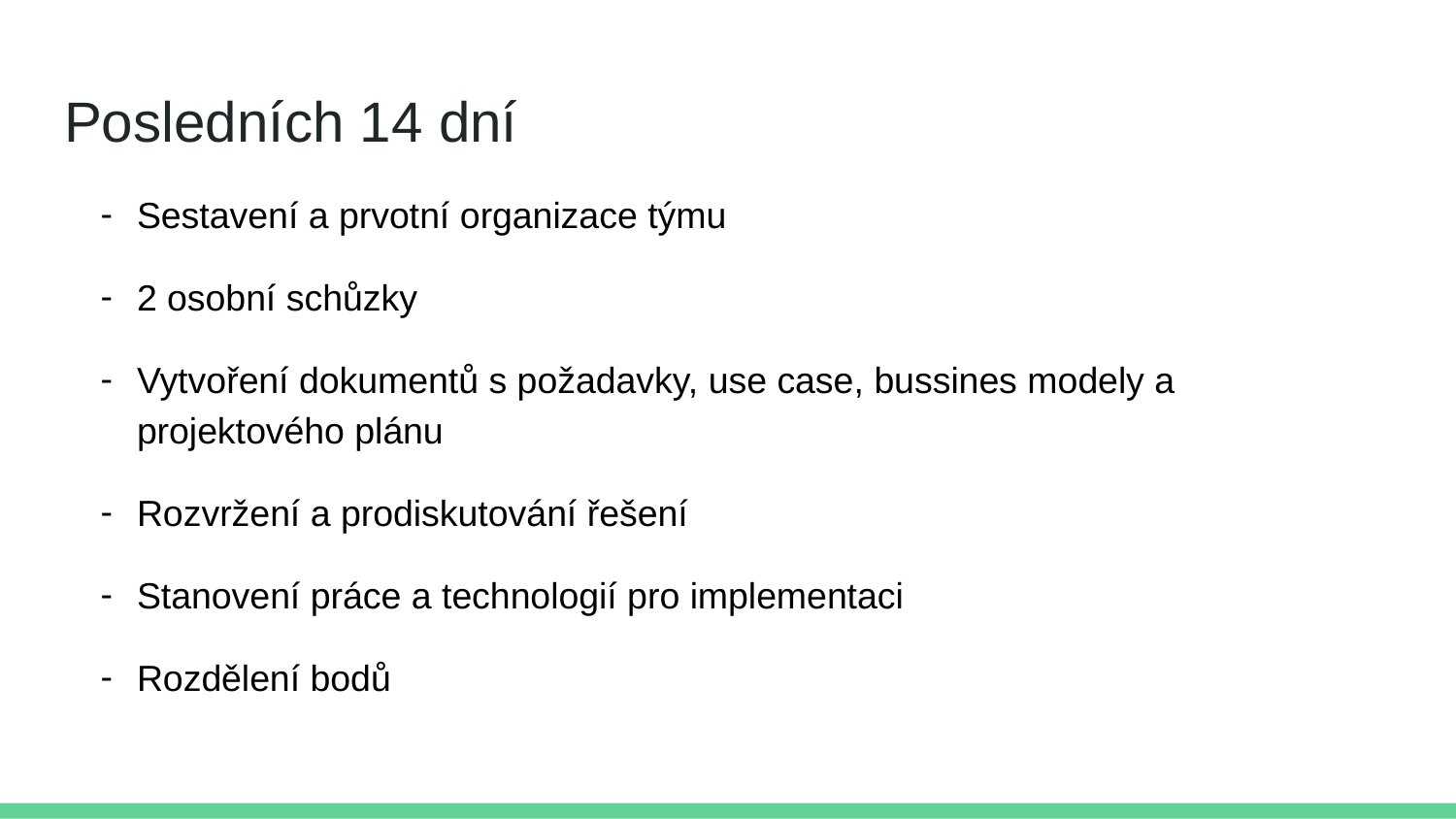

# Posledních 14 dní
Sestavení a prvotní organizace týmu
2 osobní schůzky
Vytvoření dokumentů s požadavky, use case, bussines modely a projektového plánu
Rozvržení a prodiskutování řešení
Stanovení práce a technologií pro implementaci
Rozdělení bodů